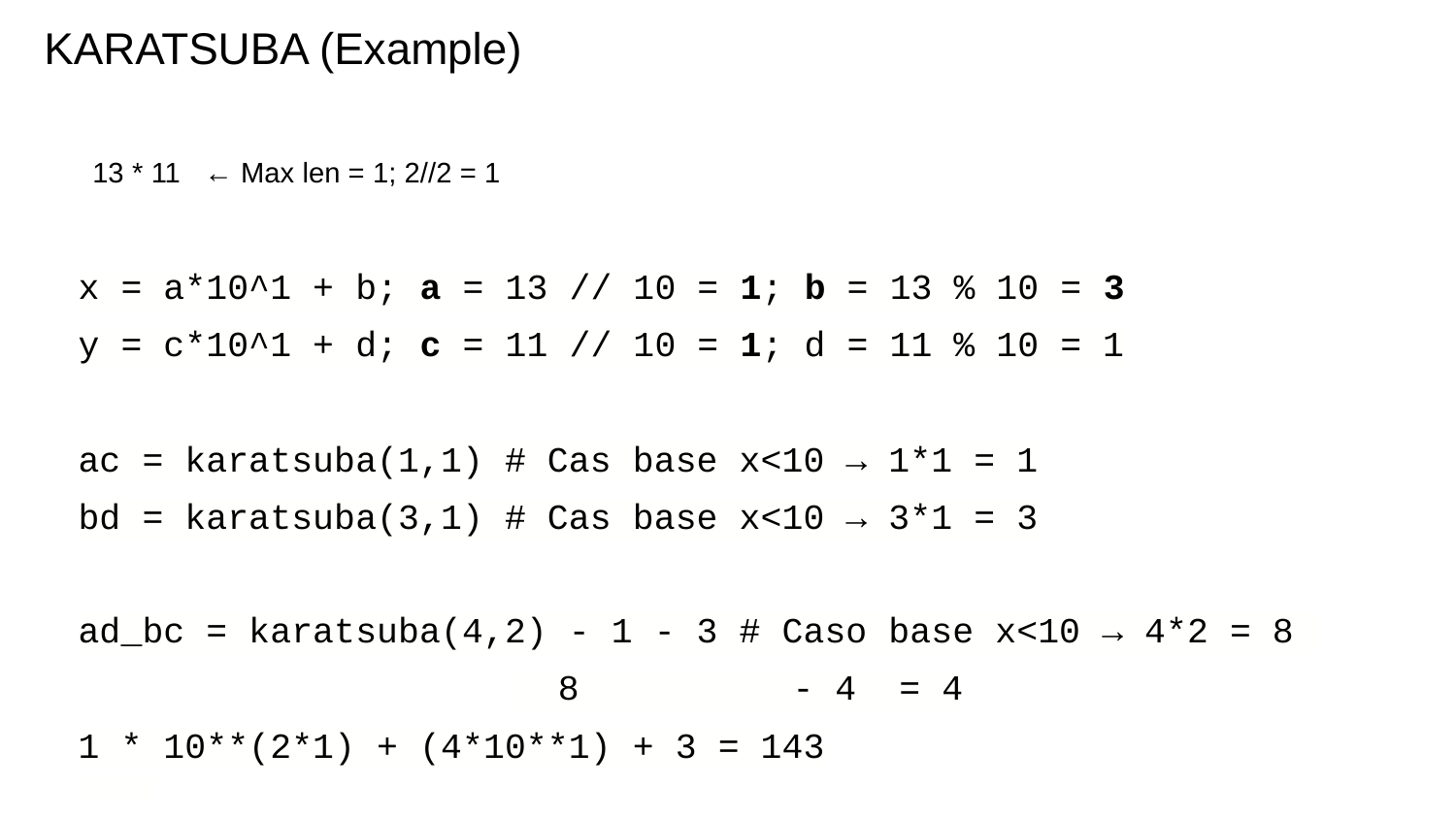

KARATSUBA (Example)
13 * 11   ← Max len = 1; 2//2 = 1
x = a*10^1 + b; a = 13 // 10 = 1; b = 13 % 10 = 3
y = c*10^1 + d; c = 11 // 10 = 1; d = 11 % 10 = 1

ac = karatsuba(1,1) # Cas base x<10 → 1*1 = 1
bd = karatsuba(3,1) # Cas base x<10 → 3*1 = 3

ad_bc = karatsuba(4,2) - 1 - 3 # Caso base x<10 → 4*2 = 8
			  8          - 4  = 4
1 * 10**(2*1) + (4*10**1) + 3 = 143